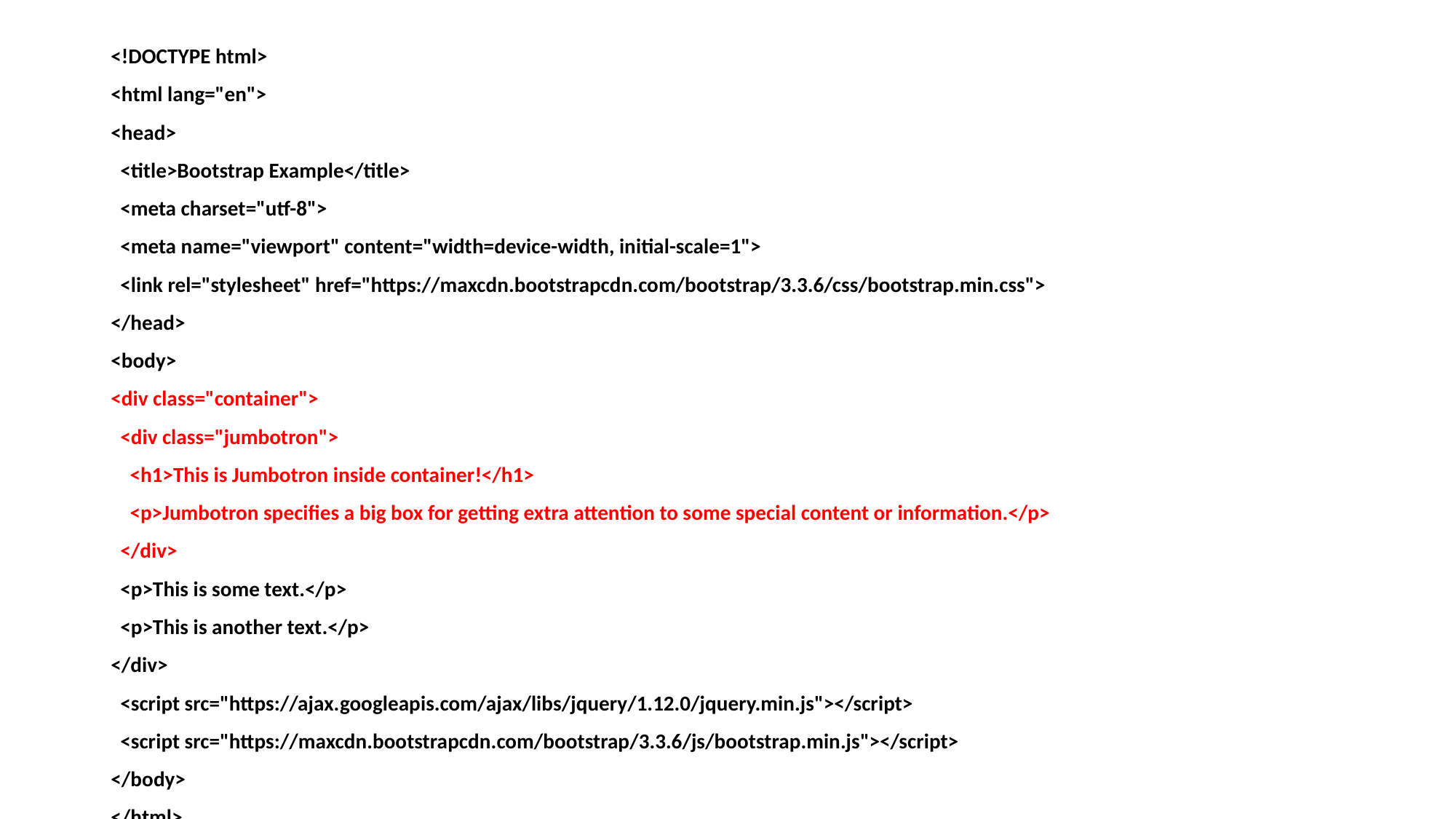

<!DOCTYPE html>
<html lang="en">
<head>
  <title>Bootstrap Example</title>
  <meta charset="utf-8">
  <meta name="viewport" content="width=device-width, initial-scale=1">
  <link rel="stylesheet" href="https://maxcdn.bootstrapcdn.com/bootstrap/3.3.6/css/bootstrap.min.css">
</head>
<body>
<div class="container">
  <div class="jumbotron">
    <h1>This is Jumbotron inside container!</h1>
    <p>Jumbotron specifies a big box for getting extra attention to some special content or information.</p>
  </div>
  <p>This is some text.</p>
  <p>This is another text.</p>
</div>
  <script src="https://ajax.googleapis.com/ajax/libs/jquery/1.12.0/jquery.min.js"></script>
  <script src="https://maxcdn.bootstrapcdn.com/bootstrap/3.3.6/js/bootstrap.min.js"></script>
</body>
</html>